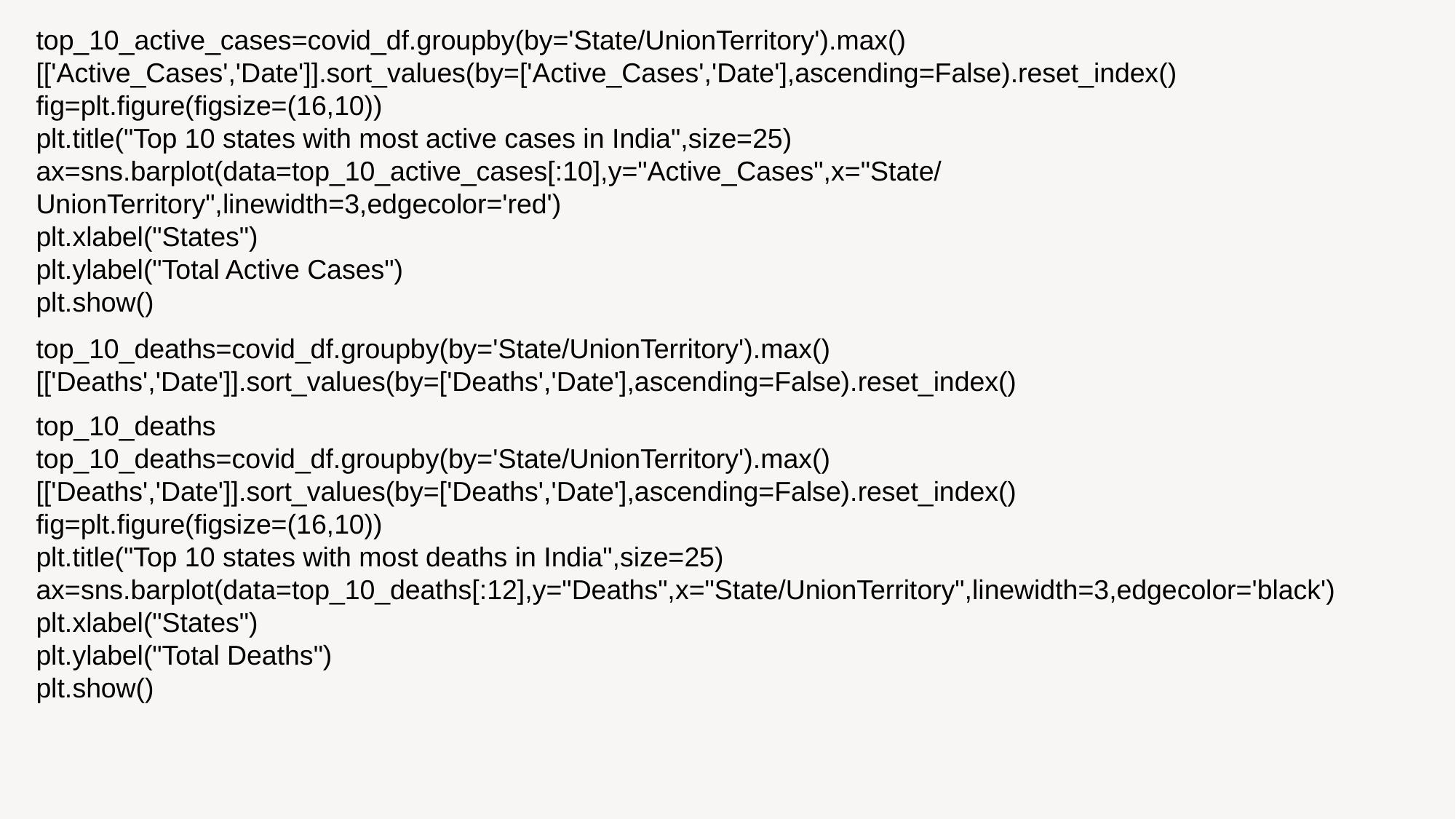

top_10_active_cases=covid_df.groupby(by='State/UnionTerritory').max()[['Active_Cases','Date']].sort_values(by=['Active_Cases','Date'],ascending=False).reset_index()
fig=plt.figure(figsize=(16,10))
plt.title("Top 10 states with most active cases in India",size=25)
ax=sns.barplot(data=top_10_active_cases[:10],y="Active_Cases",x="State/UnionTerritory",linewidth=3,edgecolor='red')
plt.xlabel("States")
plt.ylabel("Total Active Cases")
plt.show()
top_10_deaths=covid_df.groupby(by='State/UnionTerritory').max()[['Deaths','Date']].sort_values(by=['Deaths','Date'],ascending=False).reset_index()
top_10_deaths
top_10_deaths=covid_df.groupby(by='State/UnionTerritory').max()[['Deaths','Date']].sort_values(by=['Deaths','Date'],ascending=False).reset_index()
fig=plt.figure(figsize=(16,10))
plt.title("Top 10 states with most deaths in India",size=25)
ax=sns.barplot(data=top_10_deaths[:12],y="Deaths",x="State/UnionTerritory",linewidth=3,edgecolor='black')
plt.xlabel("States")
plt.ylabel("Total Deaths")
plt.show()